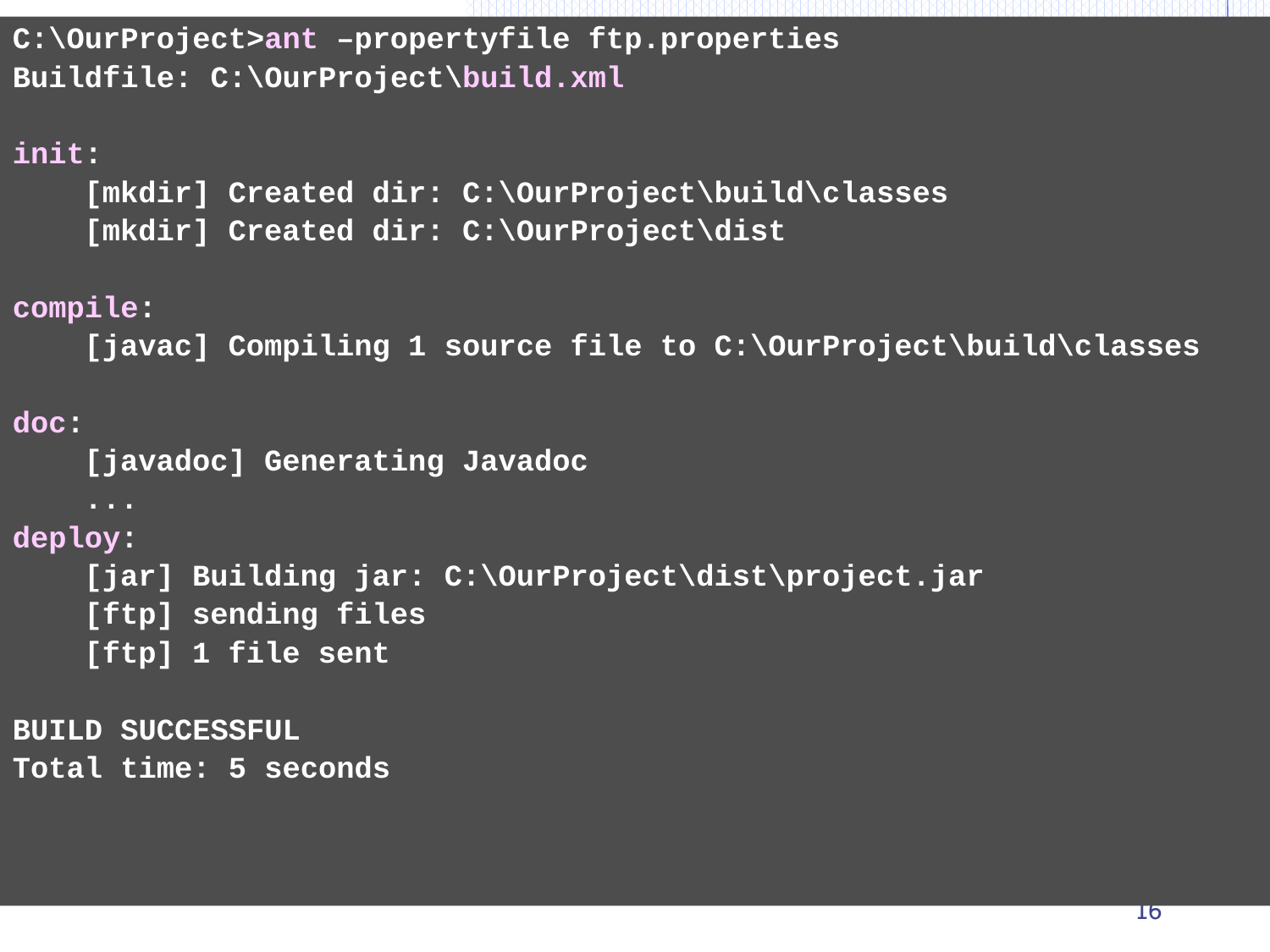

C:\OurProject>ant –propertyfile ftp.properties
Buildfile: C:\OurProject\build.xml

init:
    [mkdir] Created dir: C:\OurProject\build\classes
    [mkdir] Created dir: C:\OurProject\dist

compile:
    [javac] Compiling 1 source file to C:\OurProject\build\classes

doc:
    [javadoc] Generating Javadoc
    ...
deploy:
    [jar] Building jar: C:\OurProject\dist\project.jar
    [ftp] sending files
    [ftp] 1 file sent

BUILD SUCCESSFUL
Total time: 5 seconds

16